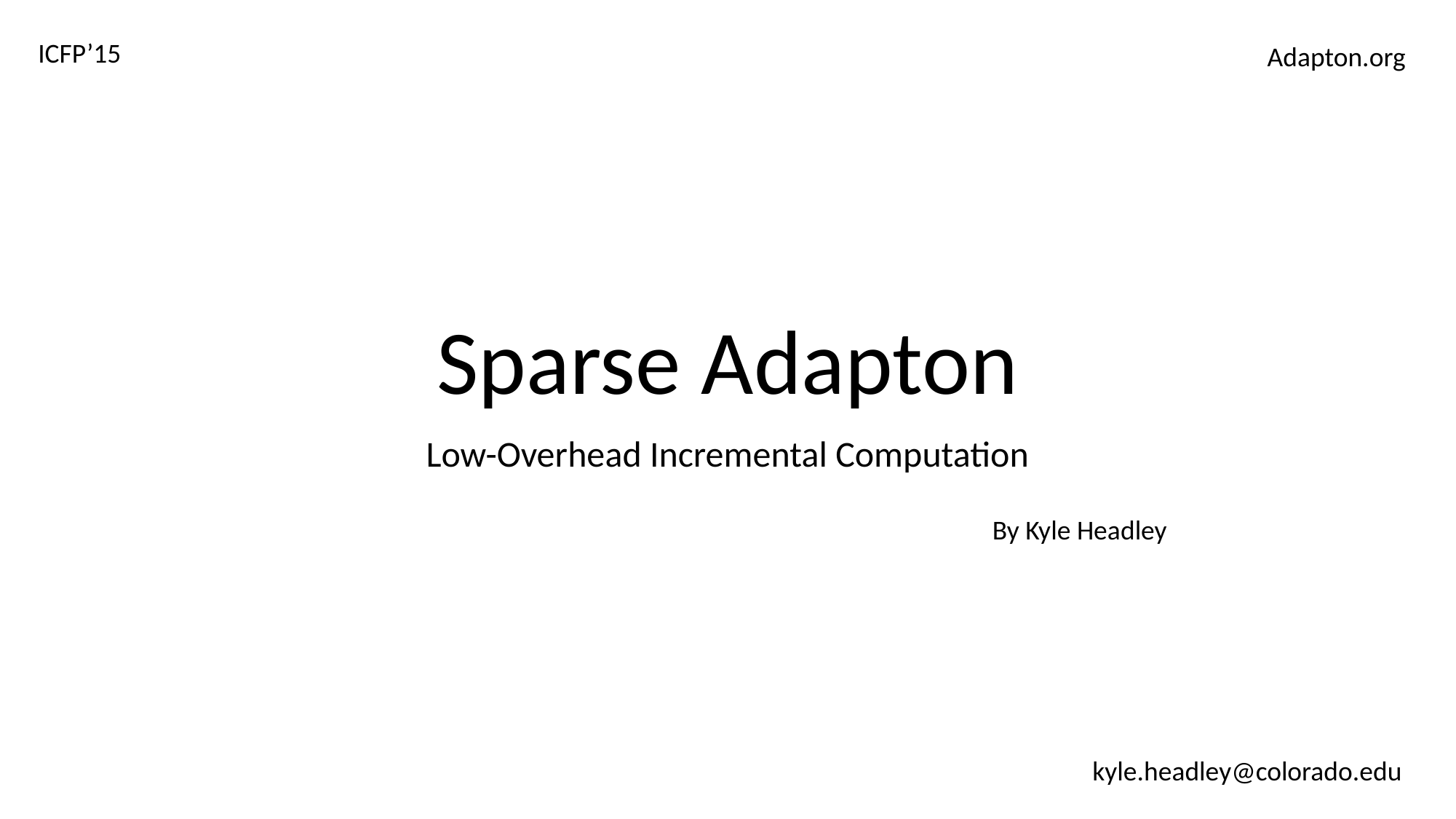

ICFP’15
Adapton.org
# Sparse Adapton
Low-Overhead Incremental Computation
By Kyle Headley
kyle.headley@colorado.edu